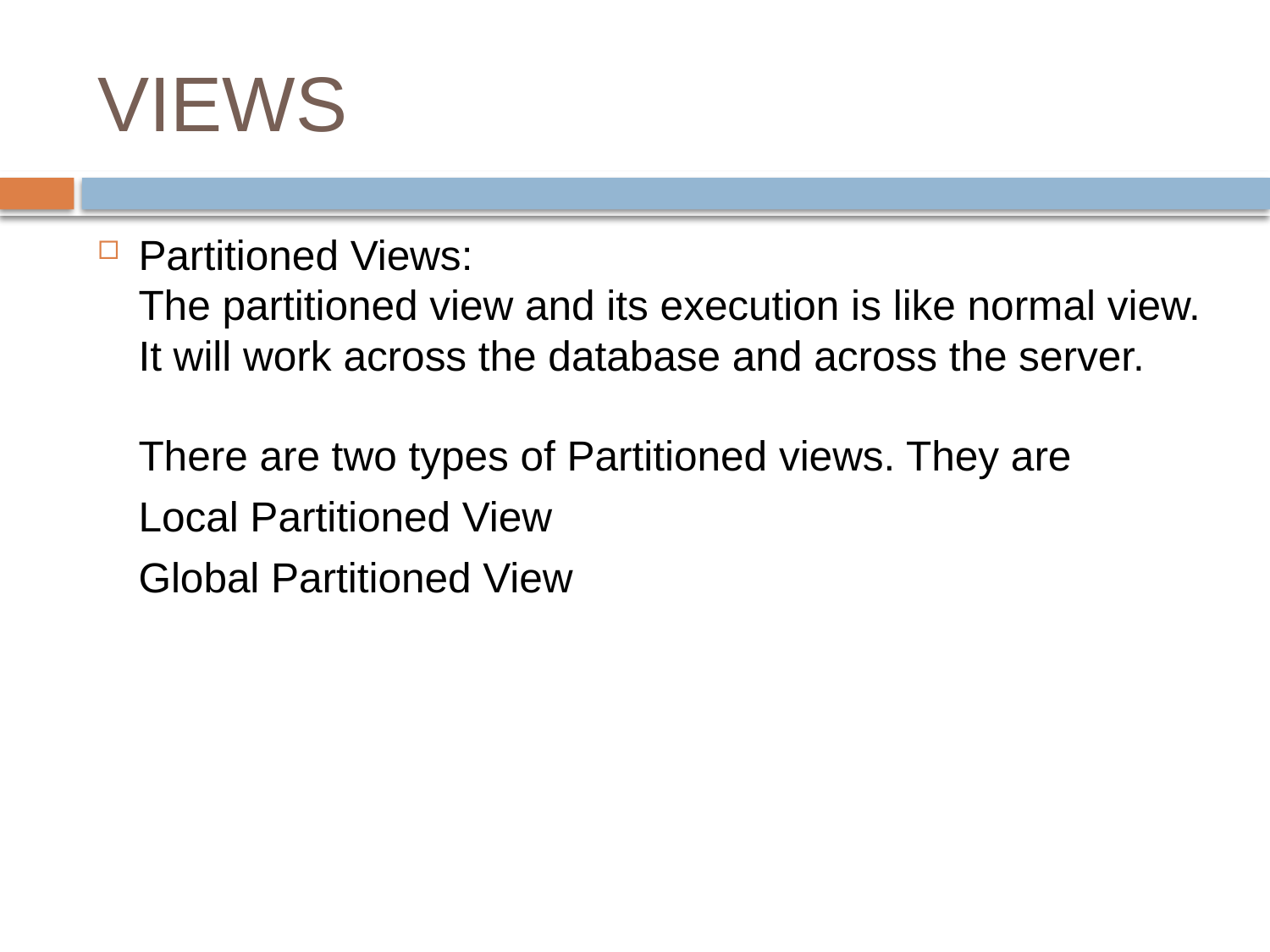

# VIEWS
Partitioned Views:
The partitioned view and its execution is like normal view. It will work across the database and across the server.
There are two types of Partitioned views. They are
		Local Partitioned View
		Global Partitioned View